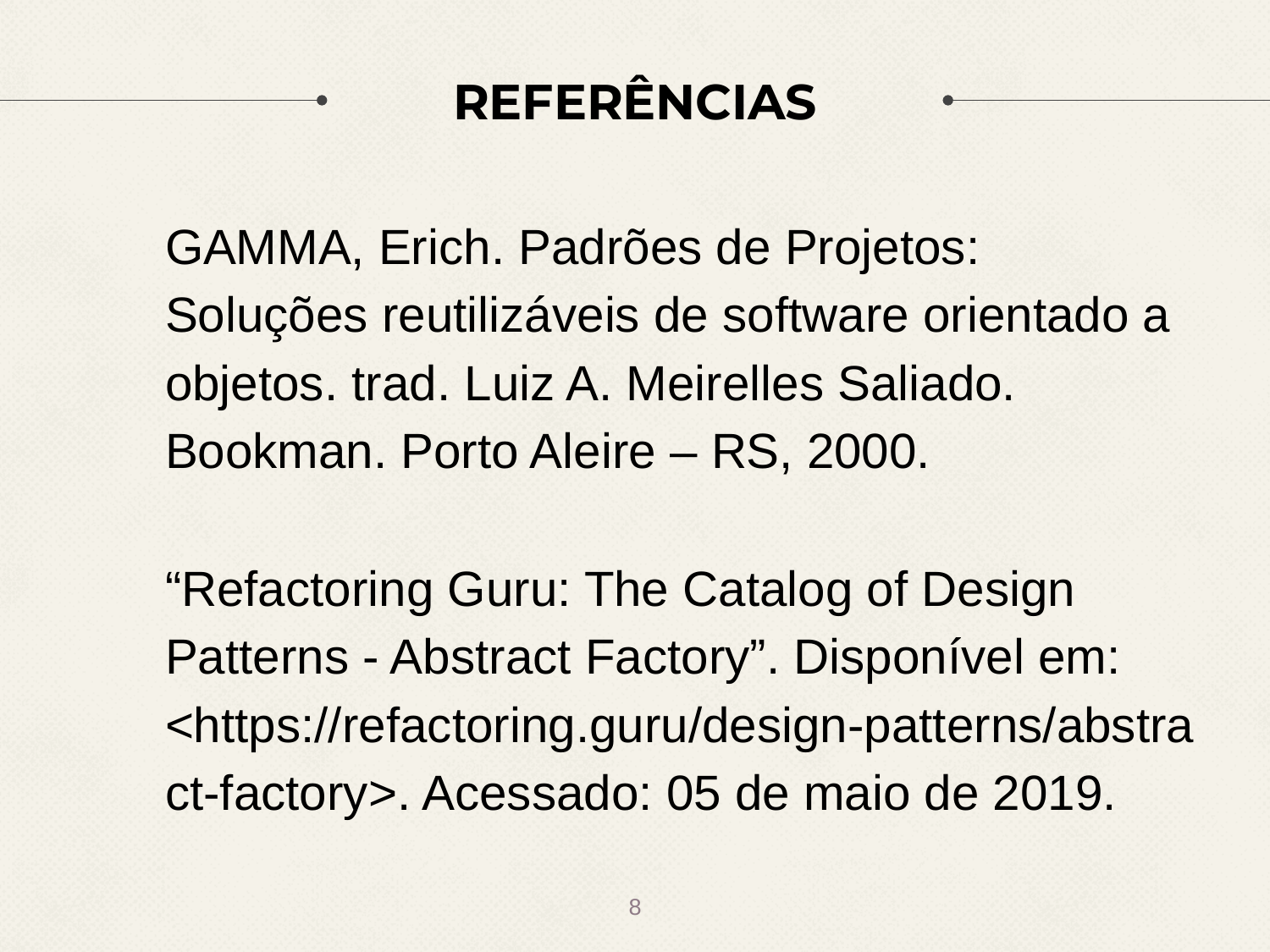

# REFERÊNCIAS
GAMMA, Erich. Padrões de Projetos: Soluções reutilizáveis de software orientado a objetos. trad. Luiz A. Meirelles Saliado. Bookman. Porto Aleire – RS, 2000.
“Refactoring Guru: The Catalog of Design Patterns - Abstract Factory”. Disponível em: <https://refactoring.guru/design-patterns/abstract-factory>. Acessado: 05 de maio de 2019.
8